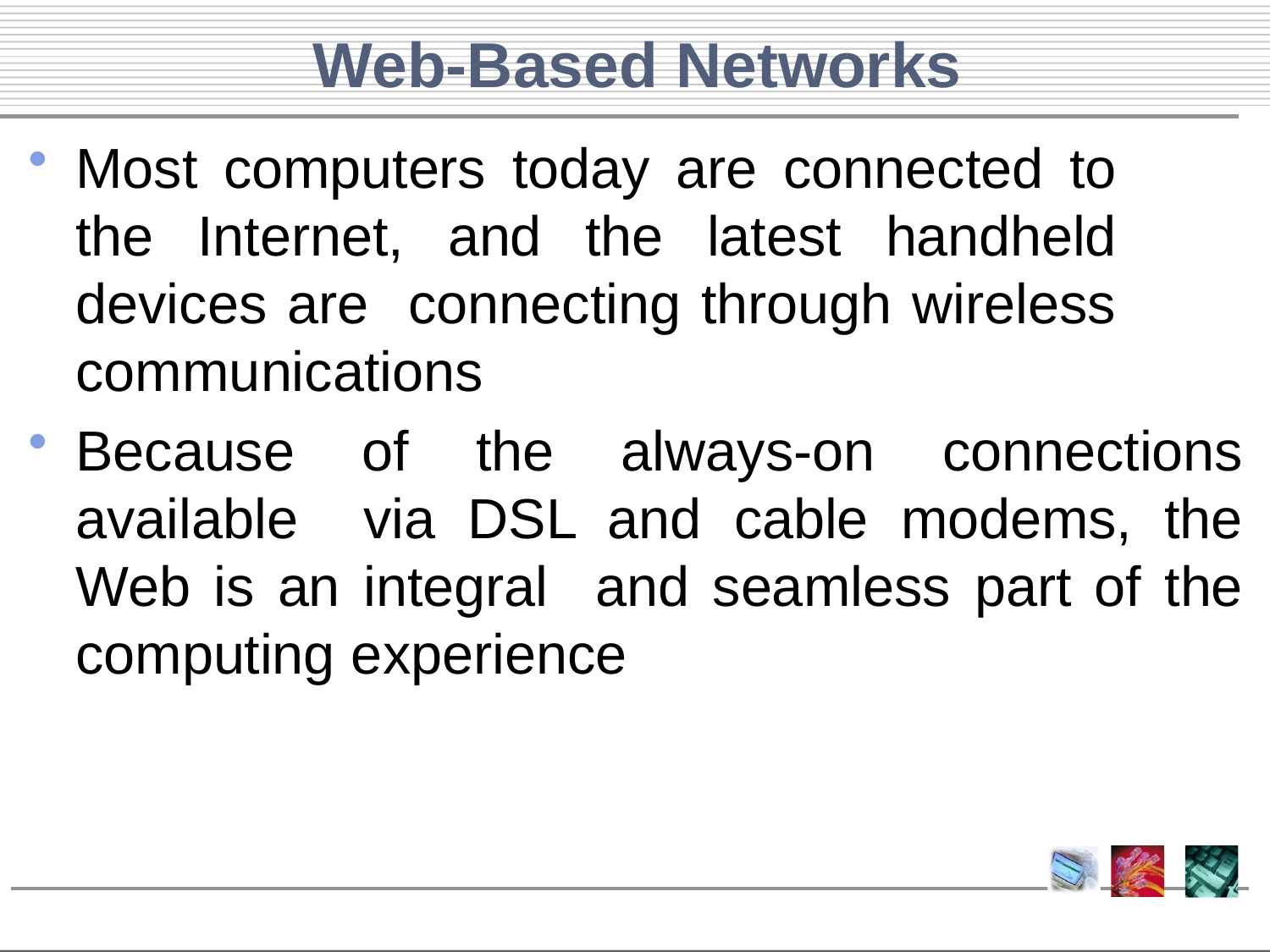

# Web-Based Networks

Most computers today are connected to the Internet, and the latest handheld devices are  connecting through wireless communications
Because of the always-on connections available  via DSL and cable modems, the Web is an integral  and seamless part of the computing experience